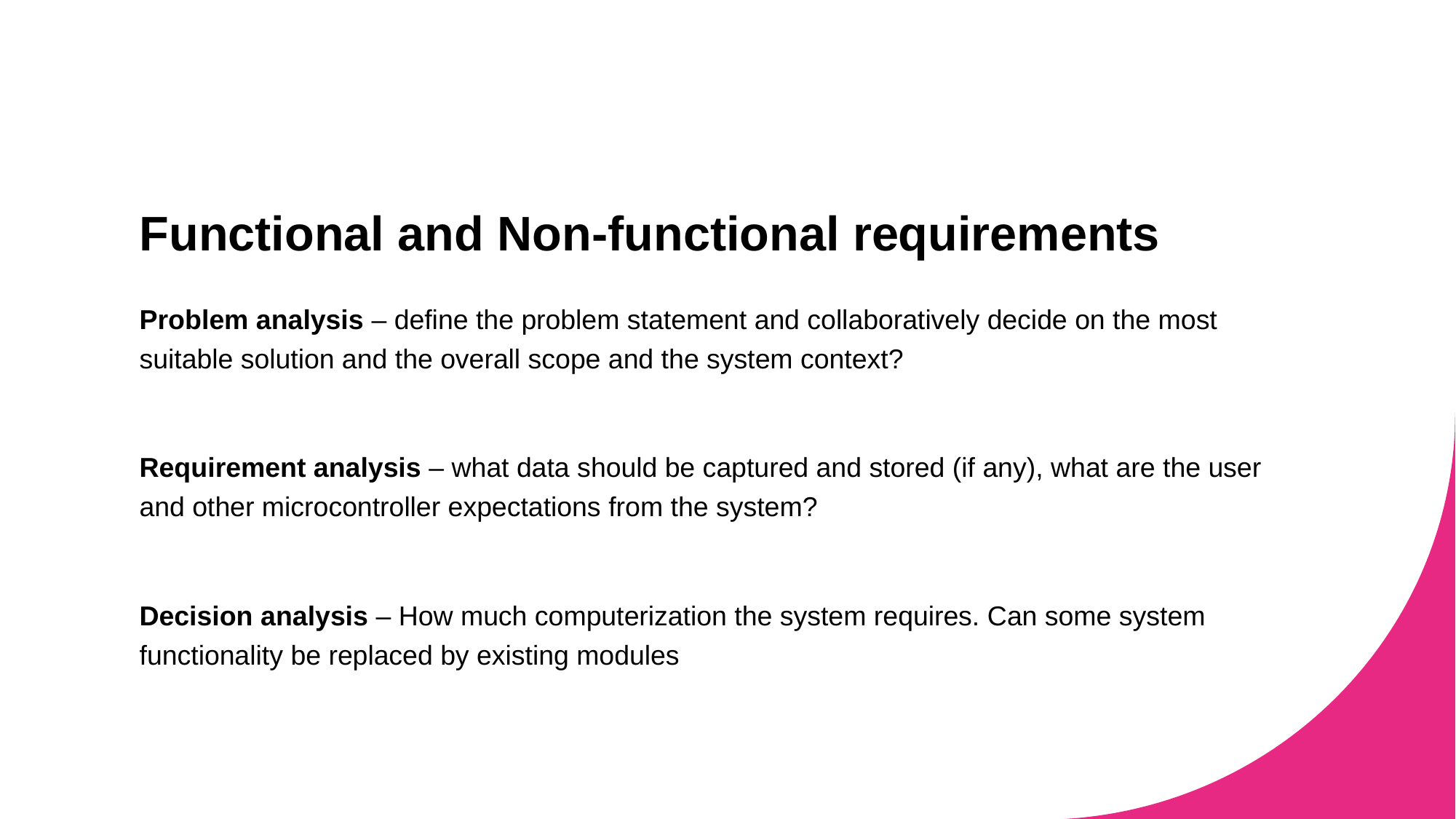

# Functional and Non-functional requirements
Problem analysis – define the problem statement and collaboratively decide on the most suitable solution and the overall scope and the system context?

Requirement analysis – what data should be captured and stored (if any), what are the user and other microcontroller expectations from the system?

Decision analysis – How much computerization the system requires. Can some system functionality be replaced by existing modules